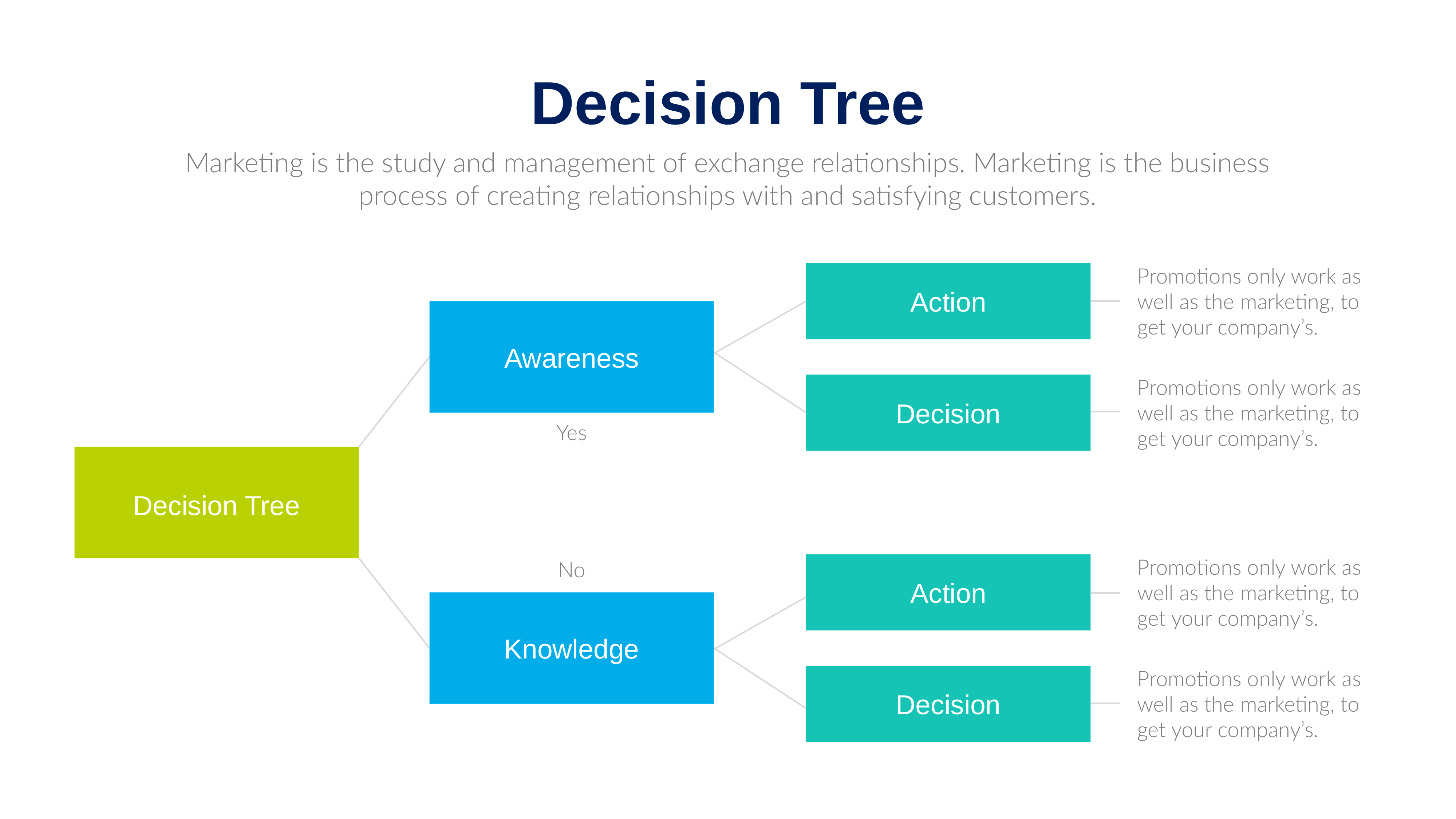

Decision Tree
Marketing is the study and management of exchange relationships. Marketing is the business process of creating relationships with and satisfying customers.
Promotions only work as well as the marketing, to get your company’s.

Action

Awareness
Promotions only work as well as the marketing, to get your company’s.

Decision
Yes

Decision Tree
Promotions only work as well as the marketing, to get your company’s.
No

Action

Knowledge
Promotions only work as well as the marketing, to get your company’s.

Decision